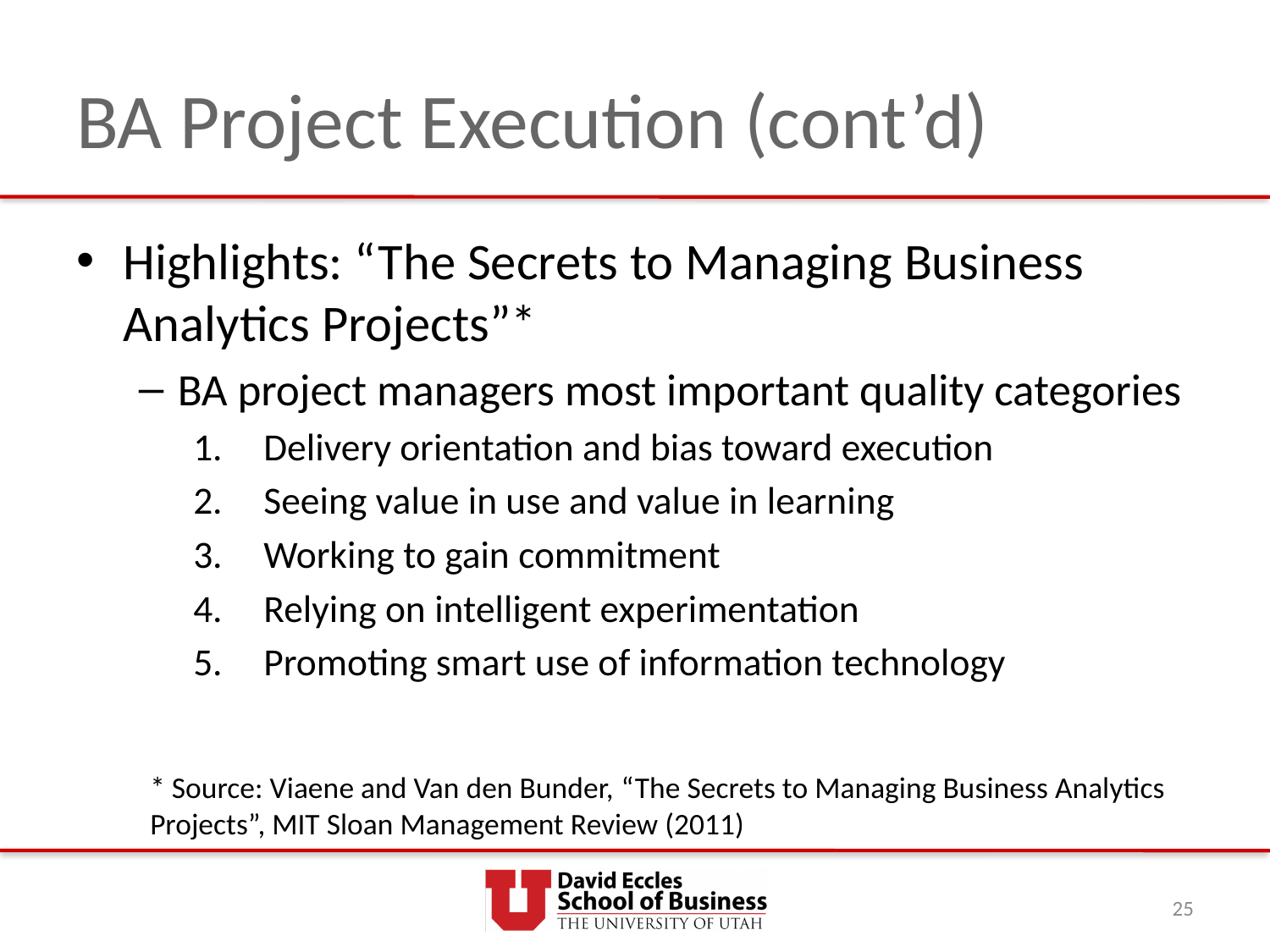

# BA Project Execution (cont’d)
Highlights: “The Secrets to Managing Business Analytics Projects”*
BA project managers most important quality categories
Delivery orientation and bias toward execution
Seeing value in use and value in learning
Working to gain commitment
Relying on intelligent experimentation
Promoting smart use of information technology
* Source: Viaene and Van den Bunder, “The Secrets to Managing Business Analytics Projects”, MIT Sloan Management Review (2011)
25